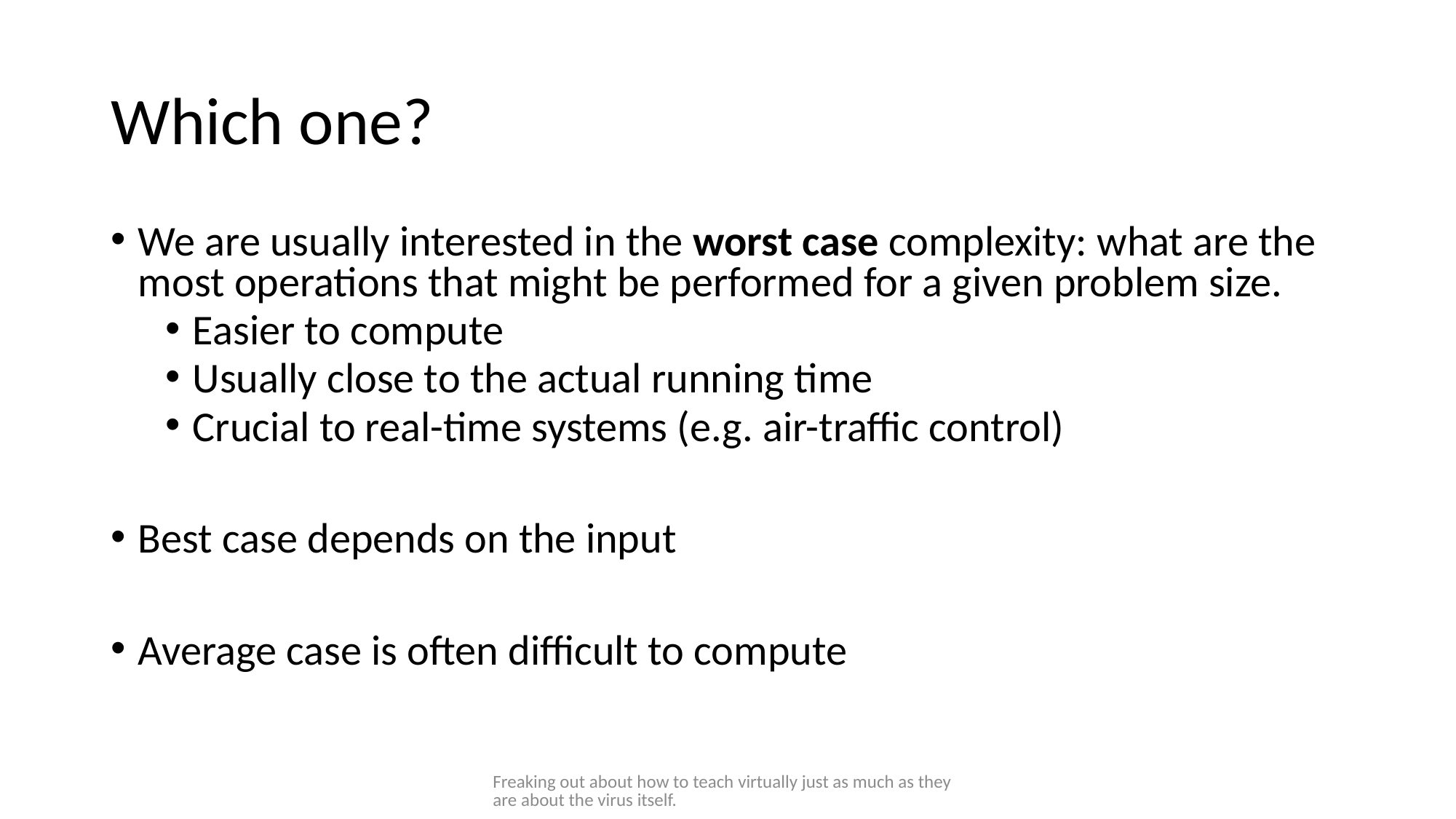

# Which one?
We are usually interested in the worst case complexity: what are the most operations that might be performed for a given problem size.
Easier to compute
Usually close to the actual running time
Crucial to real-time systems (e.g. air-traffic control)

Best case depends on the input

Average case is often difficult to compute
Freaking out about how to teach virtually just as much as they are about the virus itself.